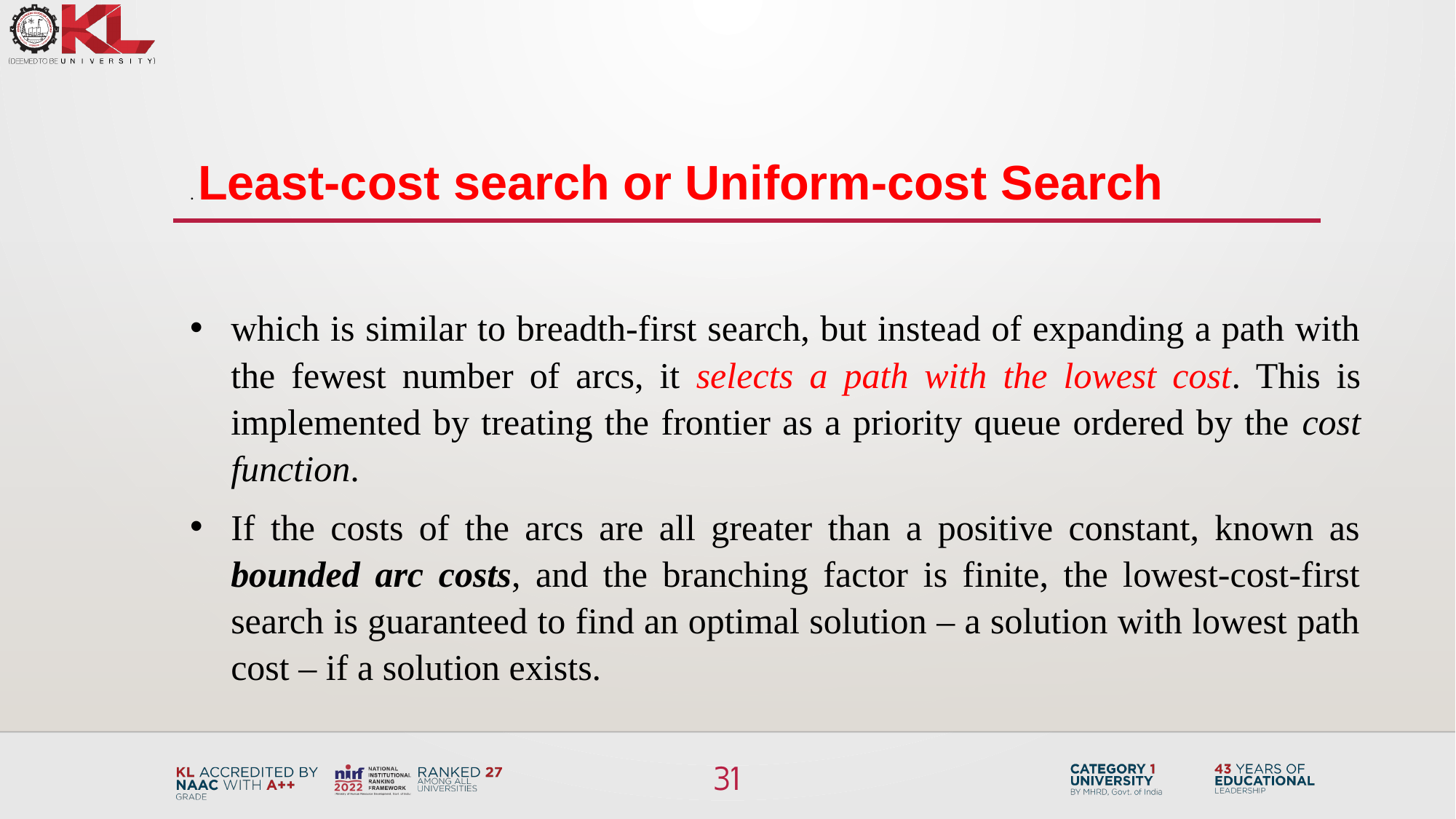

. Least-cost search or Uniform-cost Search

which is similar to breadth-first search, but instead of expanding a path with the fewest number of arcs, it selects a path with the lowest cost. This is implemented by treating the frontier as a priority queue ordered by the cost function.
If the costs of the arcs are all greater than a positive constant, known as bounded arc costs, and the branching factor is finite, the lowest-cost-first search is guaranteed to find an optimal solution – a solution with lowest path cost – if a solution exists.
31